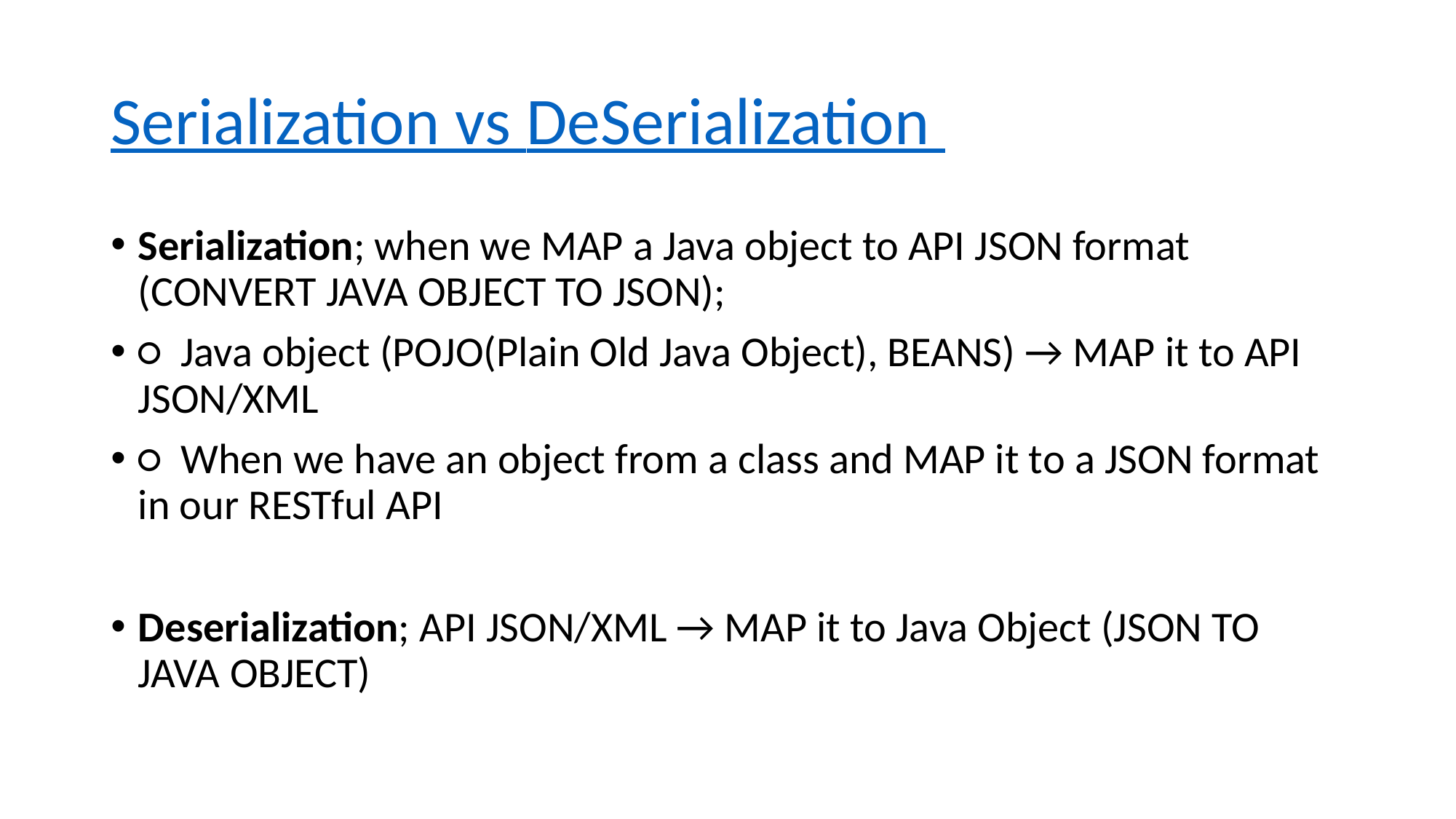

# Serialization vs DeSerialization
Serialization; when we MAP a Java object to API JSON format (CONVERT JAVA OBJECT TO JSON);
○  Java object (POJO(Plain Old Java Object), BEANS) → MAP it to API JSON/XML
○  When we have an object from a class and MAP it to a JSON format in our RESTful API

Deserialization; API JSON/XML → MAP it to Java Object (JSON TO JAVA OBJECT)